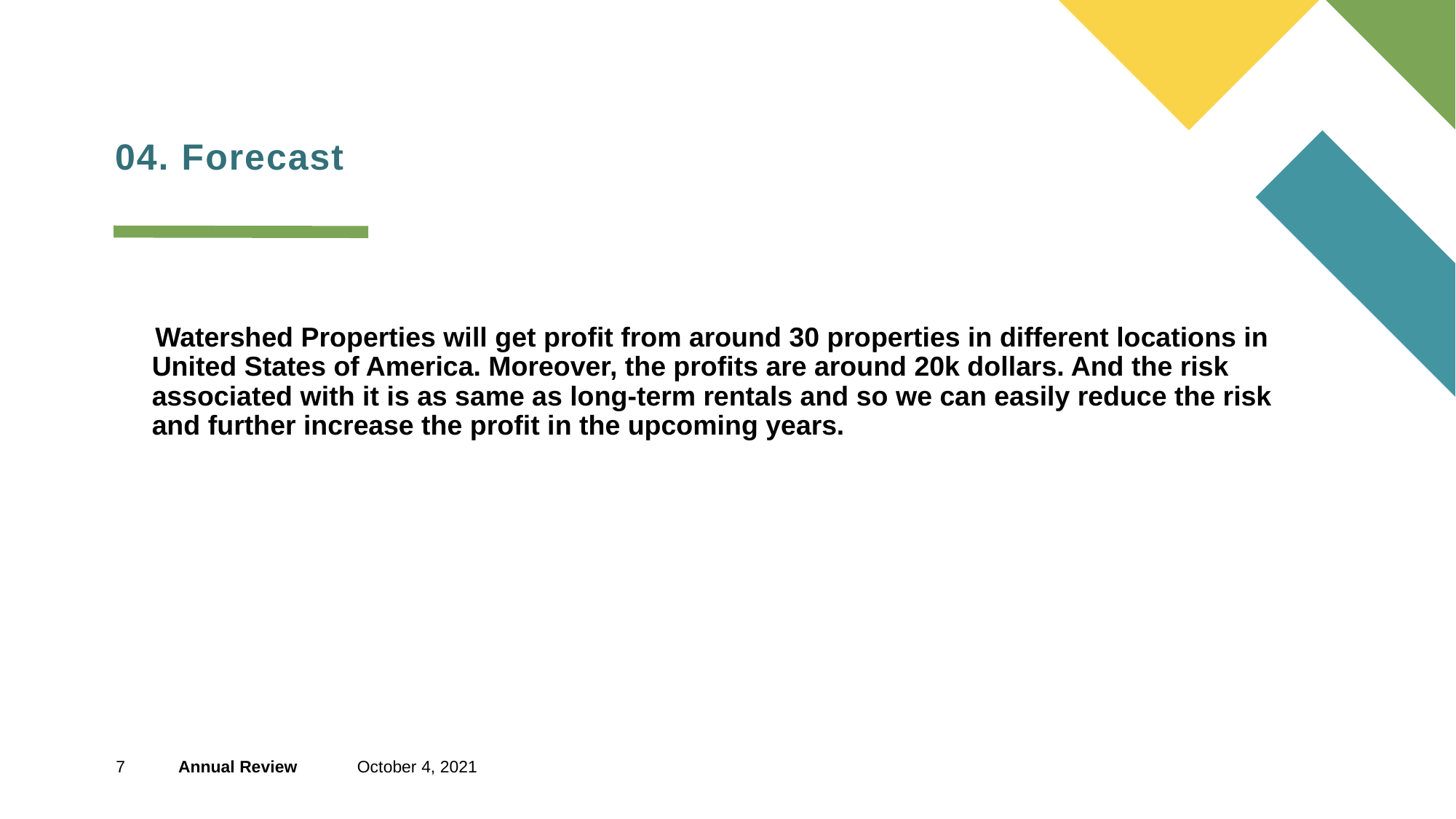

# 04. Forecast

    Watershed Properties will get profit from around 30 properties in different locations in United States of America. Moreover, the profits are around 20k dollars. And the risk associated with it is as same as long-term rentals and so we can easily reduce the risk and further increase the profit in the upcoming years.
7
Annual Review
October 4, 2021